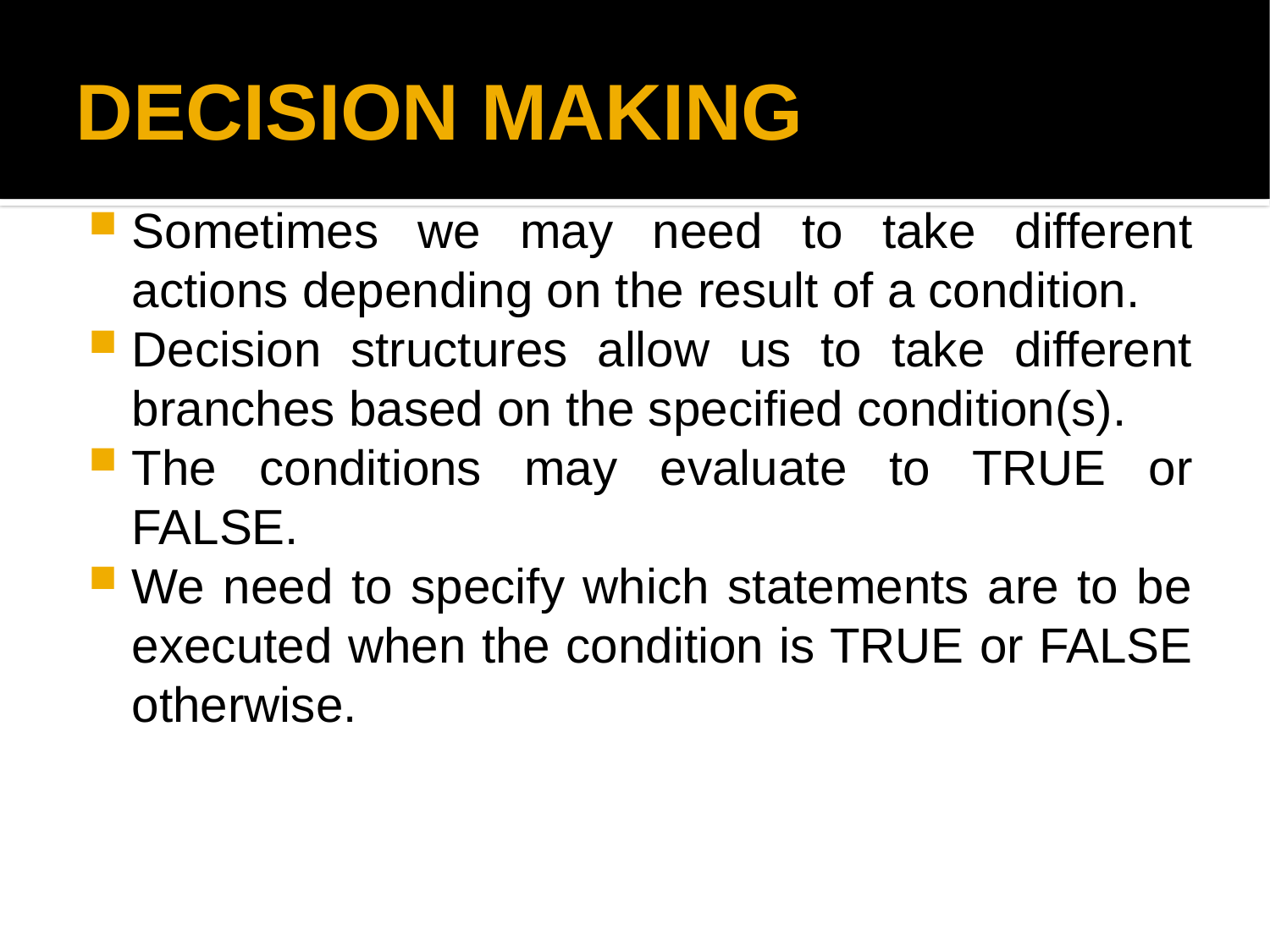

DECISION MAKING
Sometimes we may need to take different actions depending on the result of a condition.
Decision structures allow us to take different branches based on the specified condition(s).
The conditions may evaluate to TRUE or FALSE.
We need to specify which statements are to be executed when the condition is TRUE or FALSE otherwise.